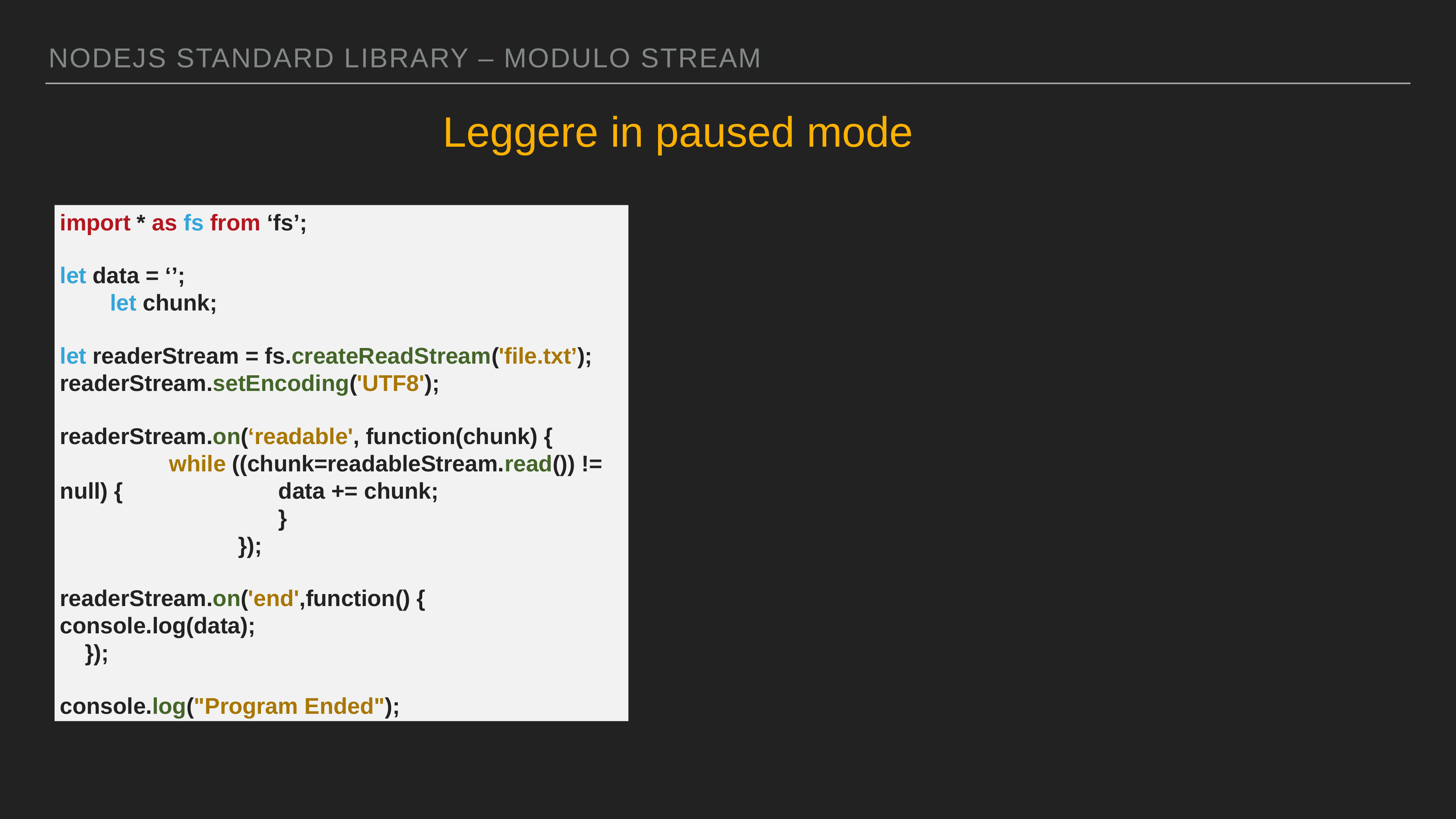

Nodejs standArd library – MODULO STREAM
Leggere in paused mode

import * as fs from ‘fs’;
let data = ‘’;							                    let chunk;
let readerStream = fs.createReadStream('file.txt’);     readerStream.setEncoding('UTF8');
readerStream.on(‘readable', function(chunk) {			while ((chunk=readableStream.read()) != null) {			data += chunk;								}						           		           });
readerStream.on('end',function() {			console.log(data);                                                               });
console.log("Program Ended");